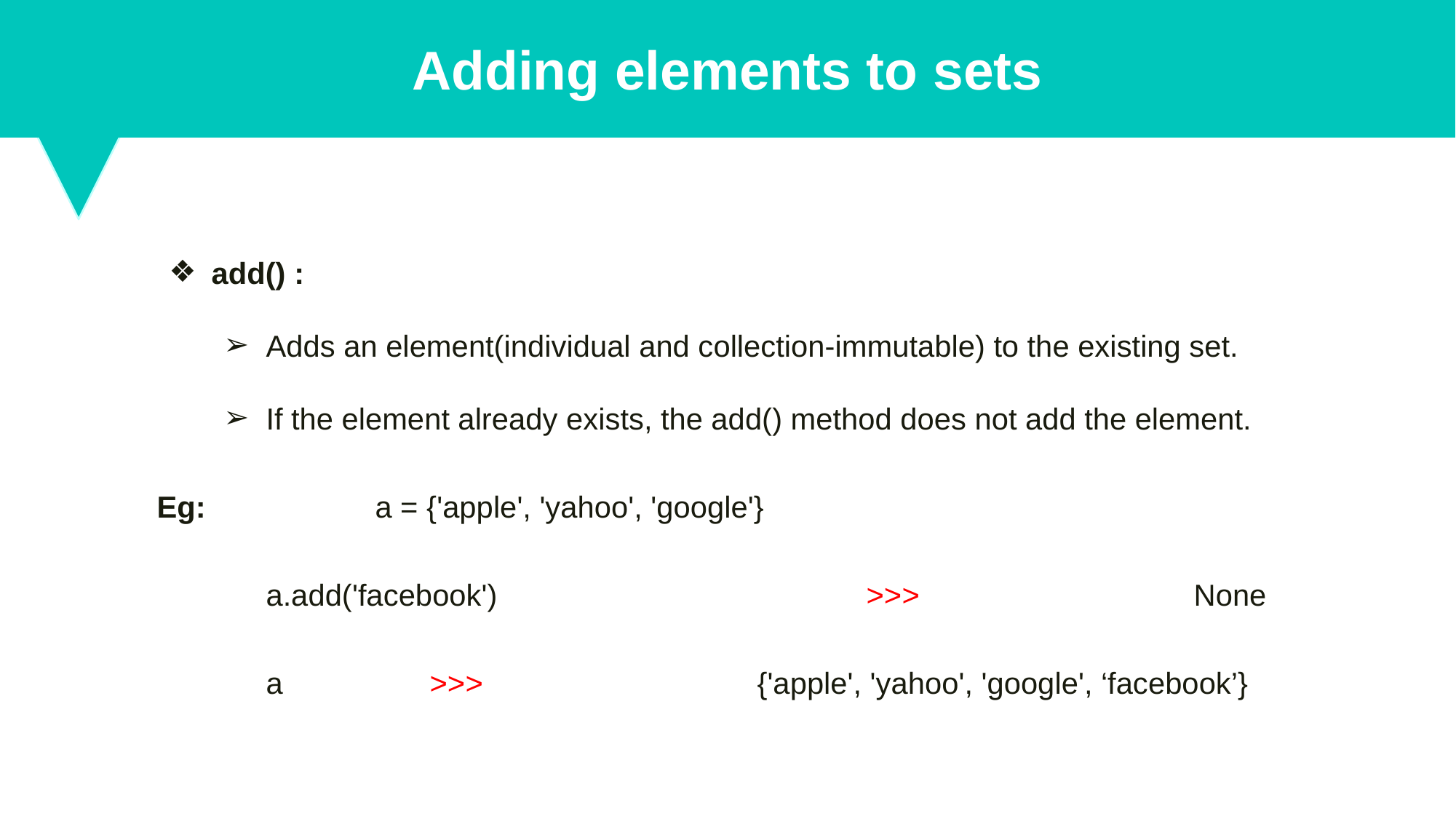

Adding elements to sets

add() :
Adds an element(individual and collection-immutable) to the existing set.
If the element already exists, the add() method does not add the element.
Eg:		a = {'apple', 'yahoo', 'google'}
a.add('facebook')				>>>			None
a		>>>			{'apple', 'yahoo', 'google', ‘facebook’}